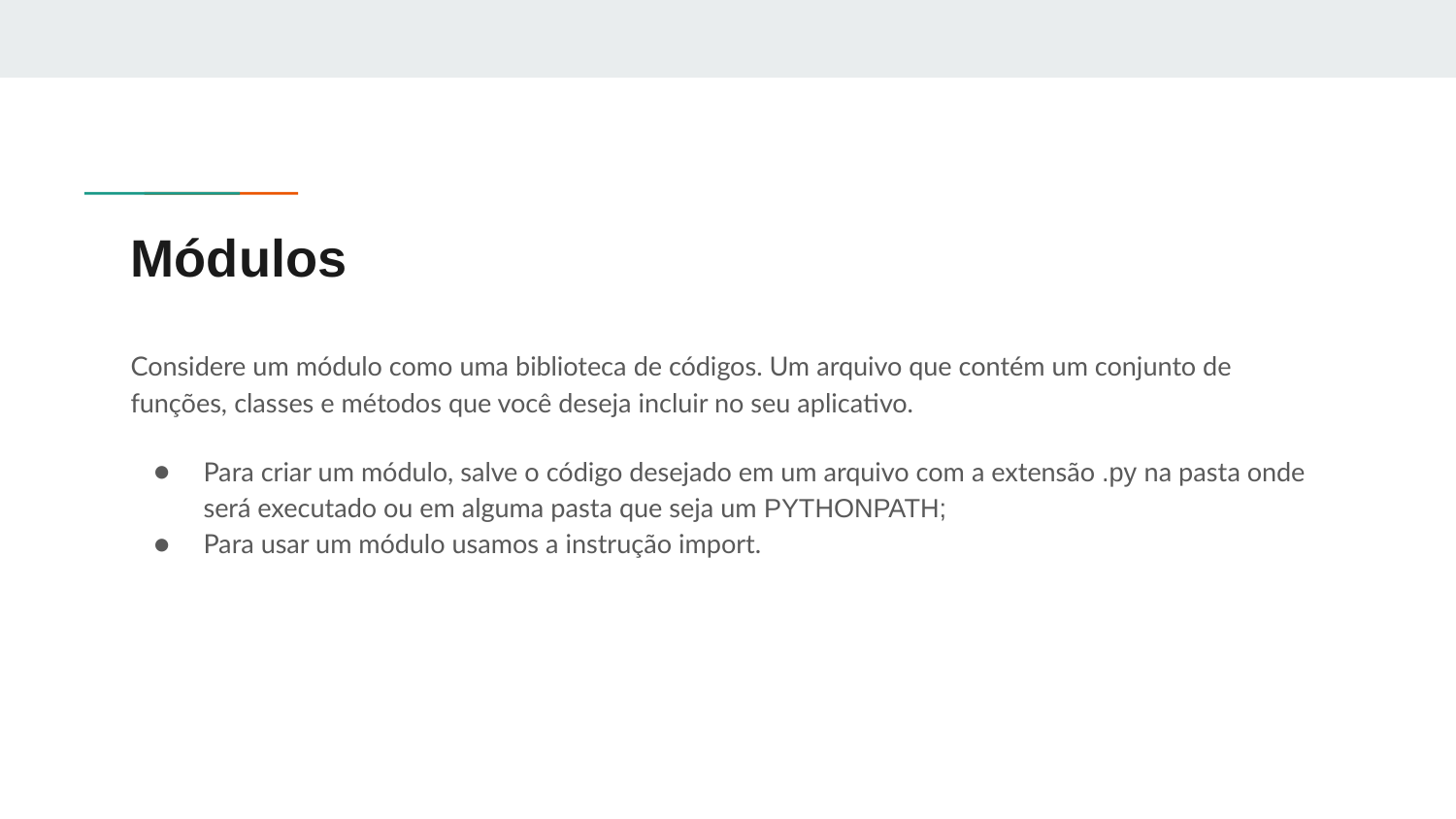

# Módulos
Considere um módulo como uma biblioteca de códigos. Um arquivo que contém um conjunto de funções, classes e métodos que você deseja incluir no seu aplicativo.
Para criar um módulo, salve o código desejado em um arquivo com a extensão .py na pasta onde será executado ou em alguma pasta que seja um PYTHONPATH;
Para usar um módulo usamos a instrução import.